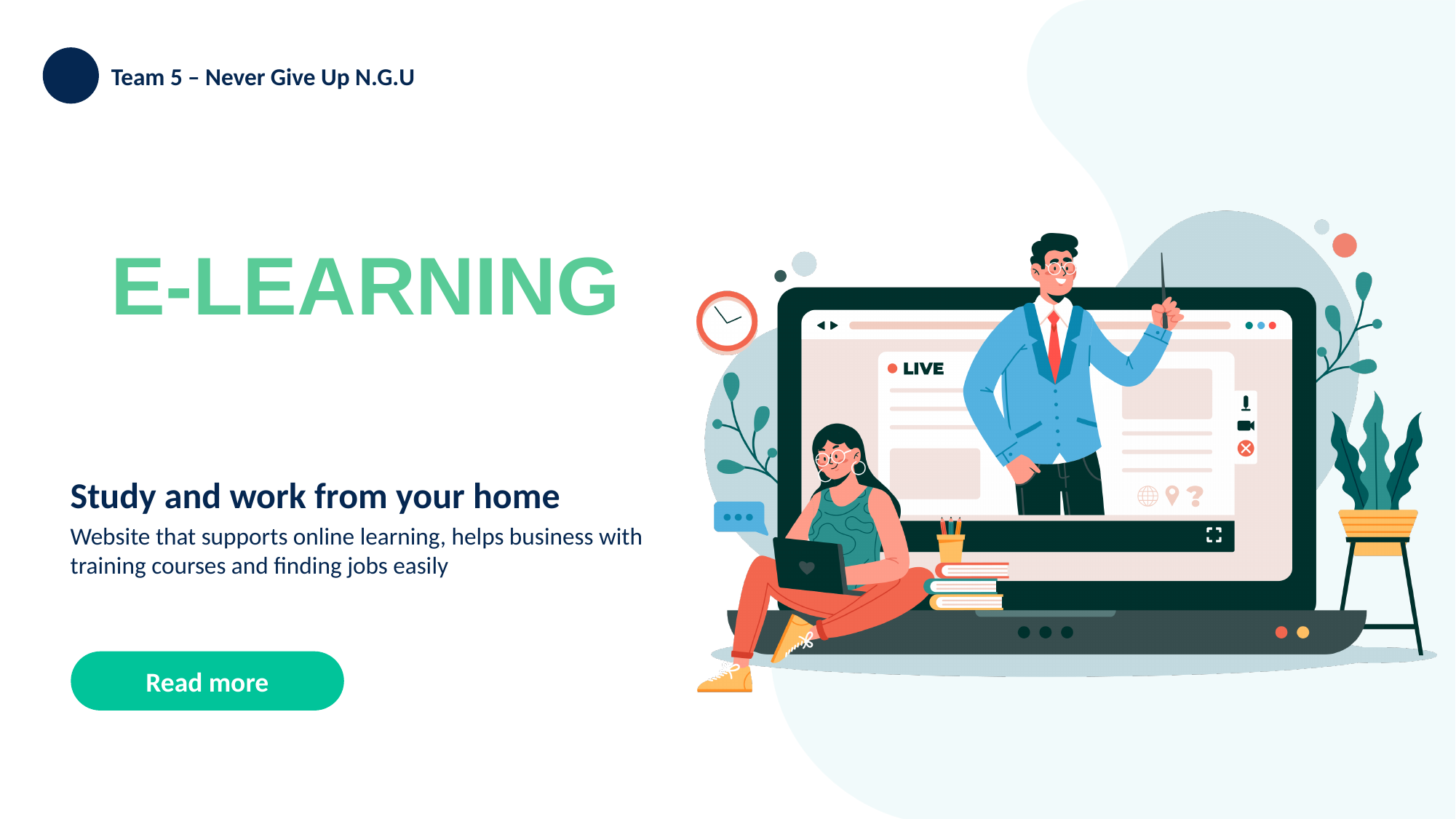

Team 5 – Never Give Up N.G.U
E-LEARNING
Study and work from your home
Website that supports online learning, helps business with training courses and finding jobs easily
Read more